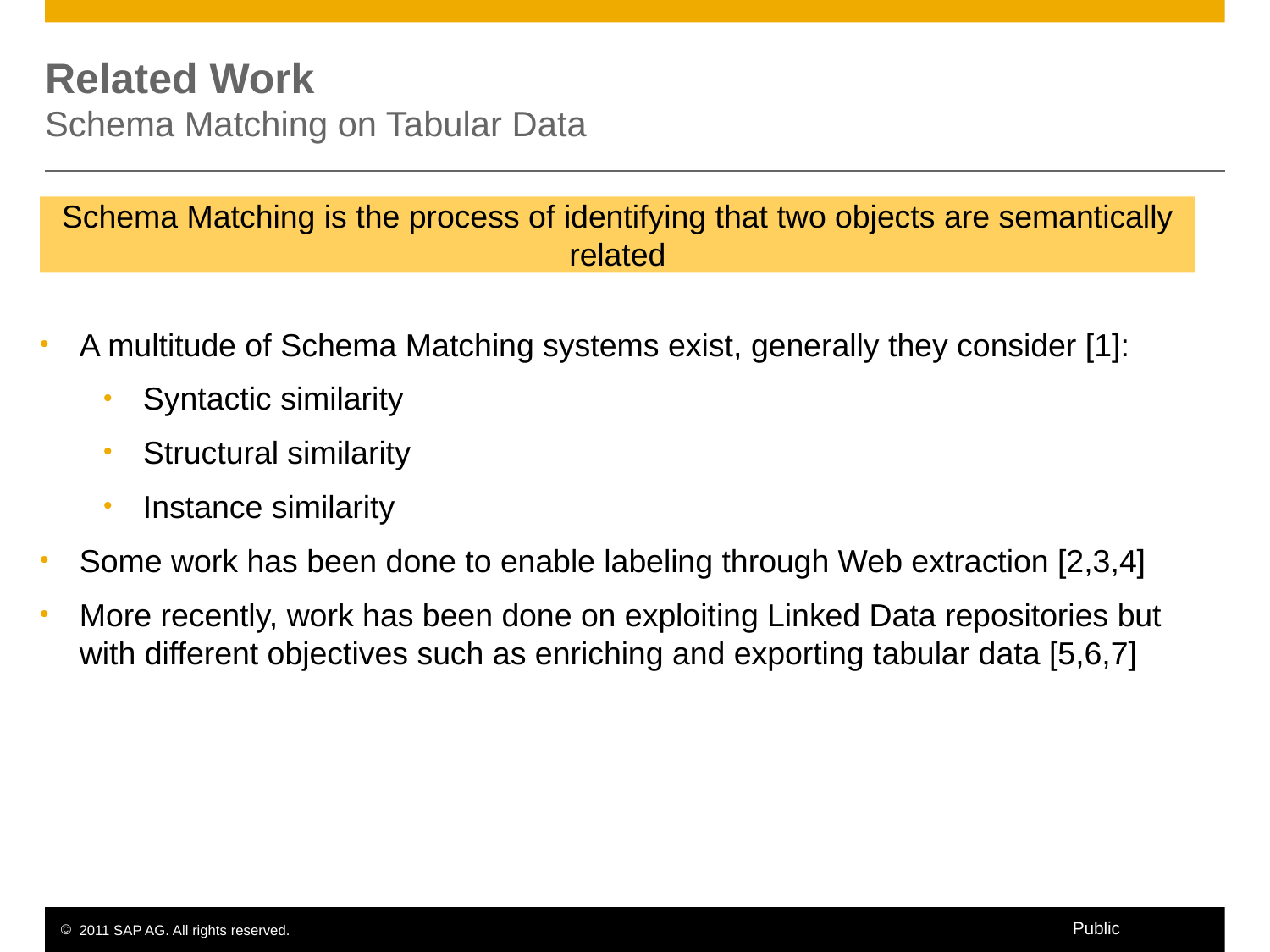

# Related Work Schema Matching on Tabular Data
Schema Matching is the process of identifying that two objects are semantically related
A multitude of Schema Matching systems exist, generally they consider [1]:
Syntactic similarity
Structural similarity
Instance similarity
Some work has been done to enable labeling through Web extraction [2,3,4]
More recently, work has been done on exploiting Linked Data repositories but with different objectives such as enriching and exporting tabular data [5,6,7]